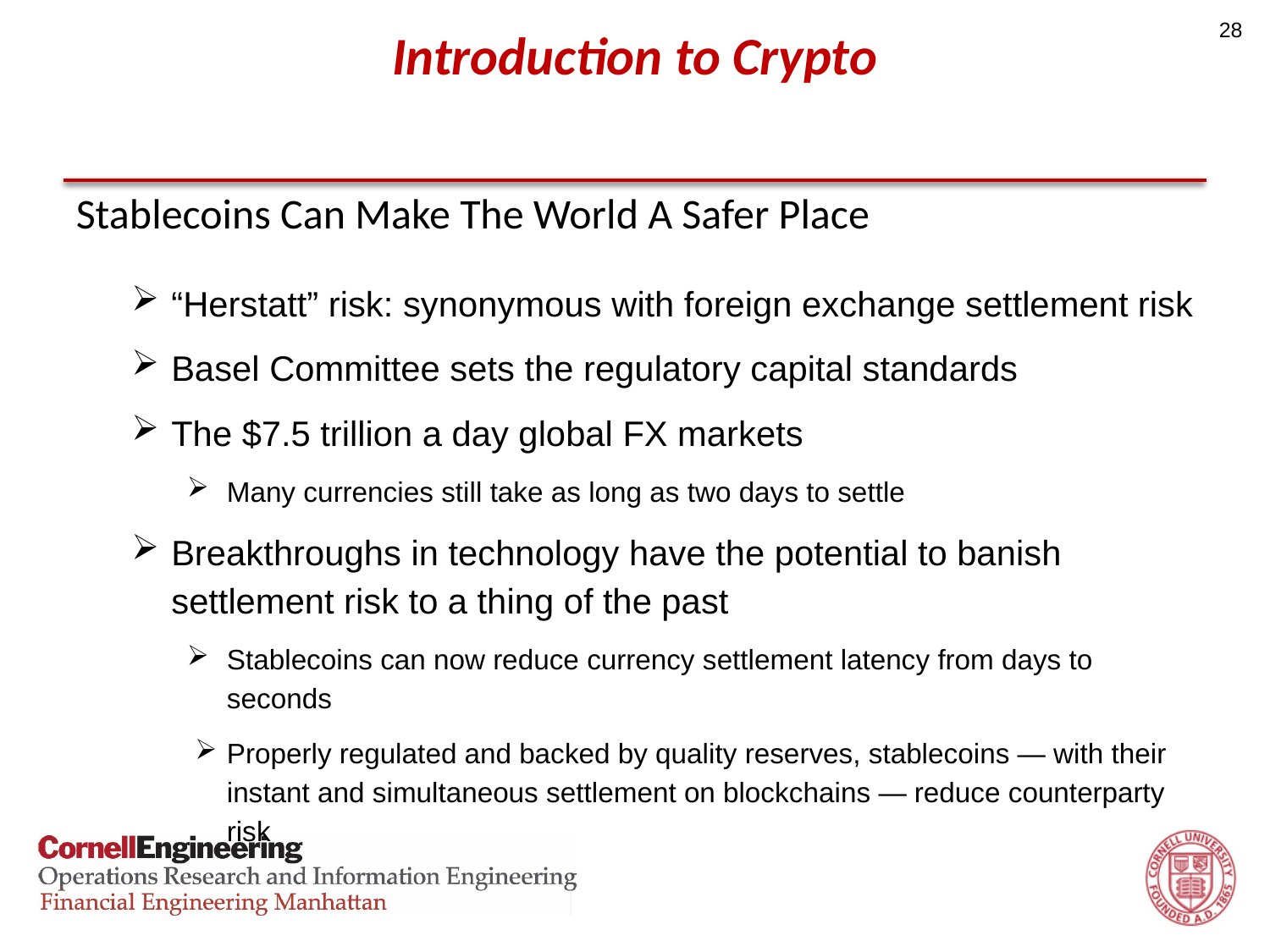

28
# Introduction to Crypto
Stablecoins Can Make The World A Safer Place

“Herstatt” risk: synonymous with foreign exchange settlement risk
Basel Committee sets the regulatory capital standards
The $7.5 trillion a day global FX markets
Many currencies still take as long as two days to settle
Breakthroughs in technology have the potential to banish settlement risk to a thing of the past
Stablecoins can now reduce currency settlement latency from days to seconds
Properly regulated and backed by quality reserves, stablecoins — with their instant and simultaneous settlement on blockchains — reduce counterparty risk